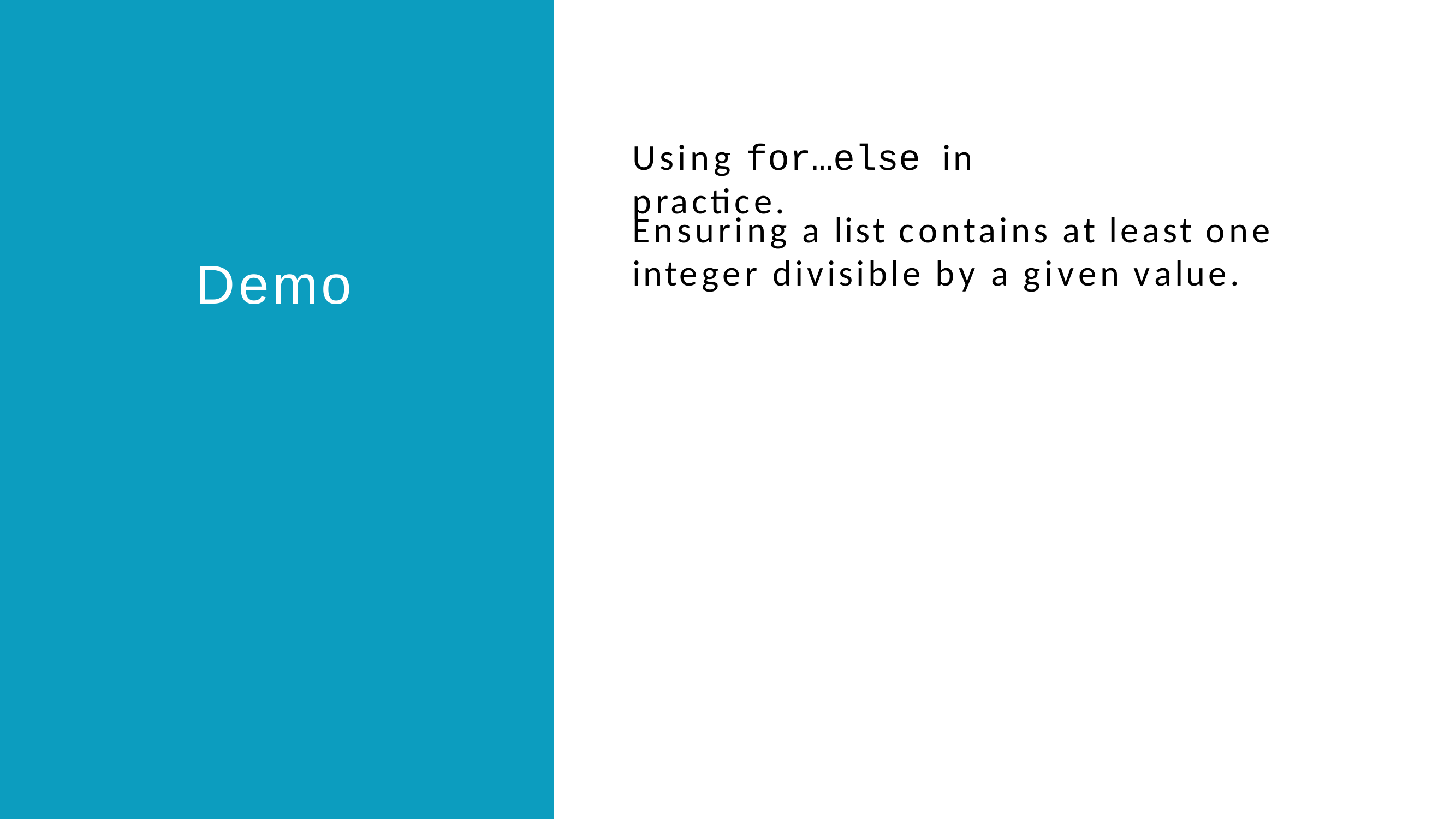

Using for…else in practice.
Ensuring a list contains at least one integer divisible by a given value.
Demo